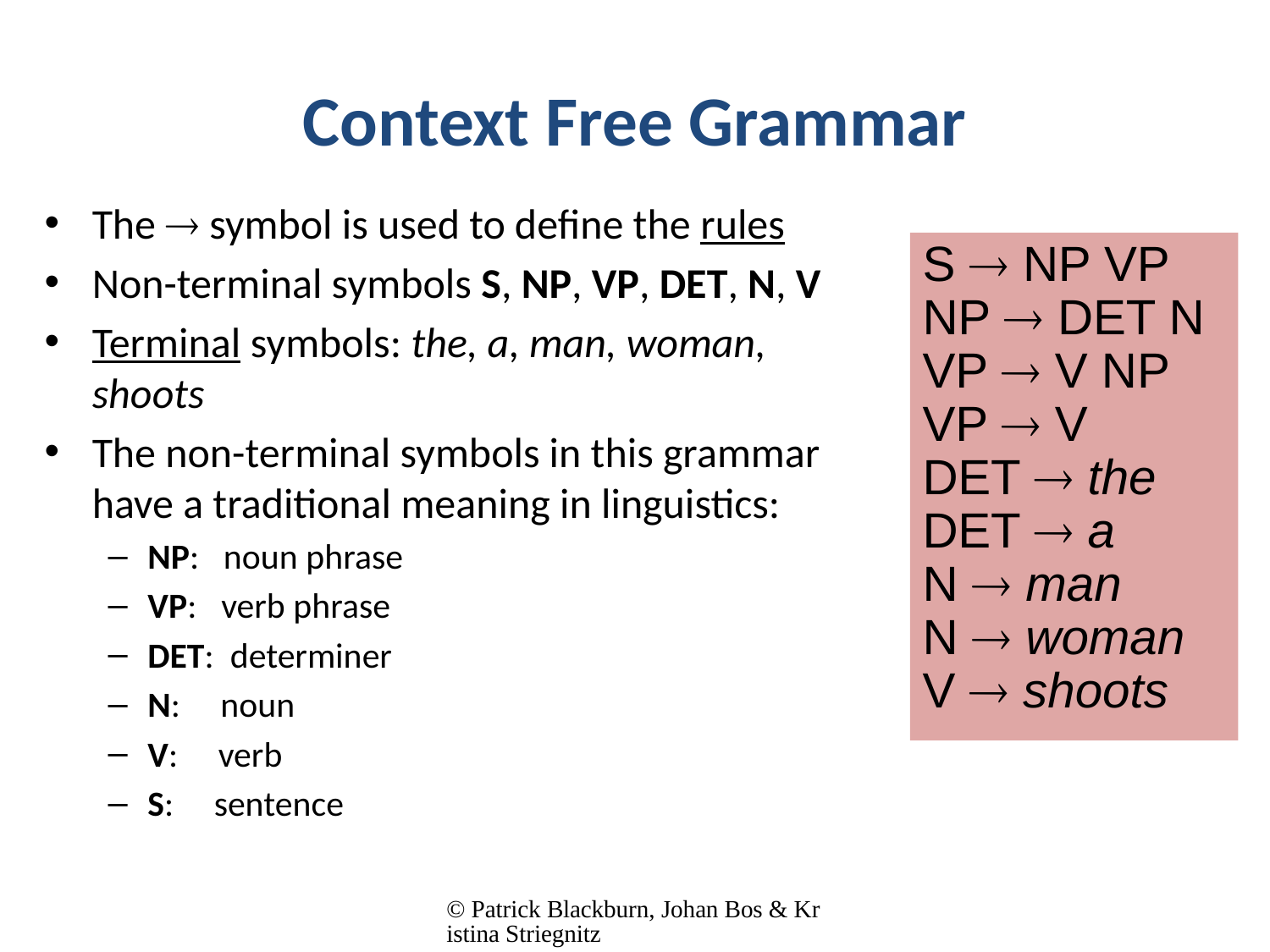

# Context Free Grammar
The → symbol is used to define the rules
Non-terminal symbols S, NP, VP, DET, N, V
Terminal symbols: the, a, man, woman, shoots
The non-terminal symbols in this grammar have a traditional meaning in linguistics:
NP:   noun phrase
VP:   verb phrase
DET:  determiner
N:     noun
V:     verb
S:     sentence
S → NP VP
NP → DET N
VP → V NP
VP → V
DET → the
DET → a
N → man
N → woman
V → shoots
© Patrick Blackburn, Johan Bos & Kristina Striegnitz